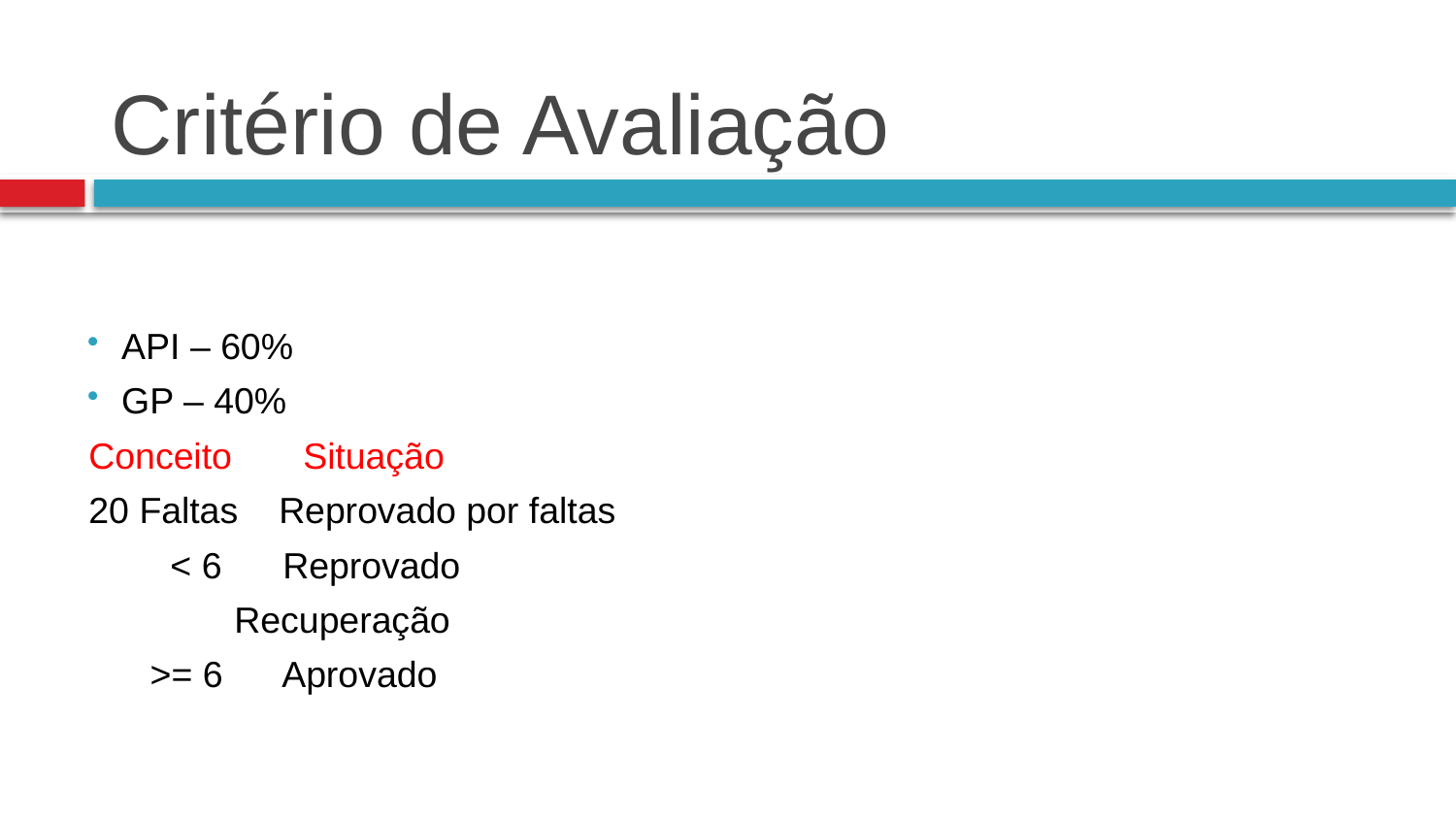

# Critério de Avaliação

API – 60%
GP – 40%
Conceito       Situação
20 Faltas    Reprovado por faltas
        < 6      Reprovado
	Recuperação
      >= 6      Aprovado